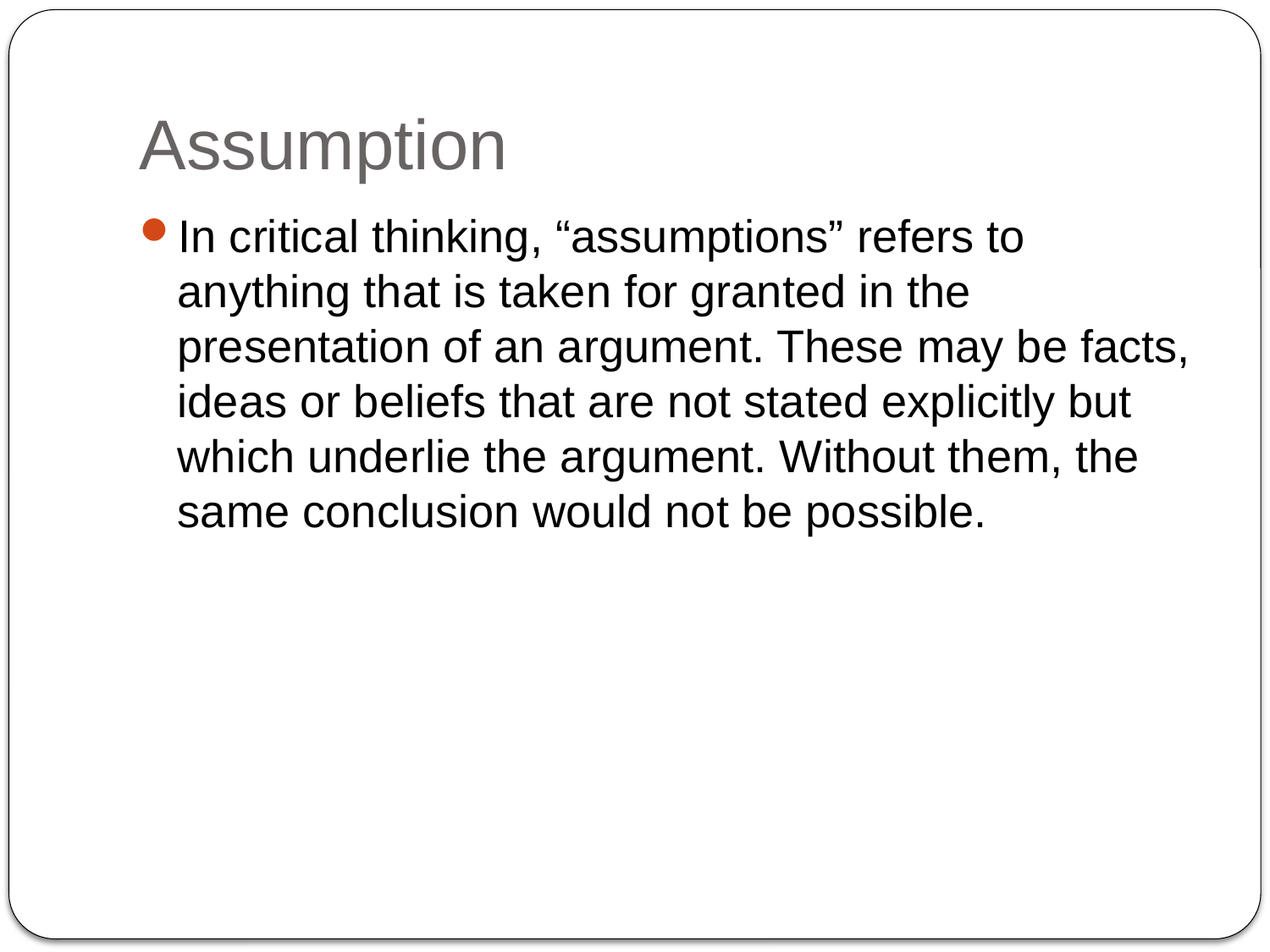

# Assumption
In critical thinking, “assumptions” refers to anything that is taken for granted in the presentation of an argument. These may be facts, ideas or beliefs that are not stated explicitly but which underlie the argument. Without them, the same conclusion would not be possible.